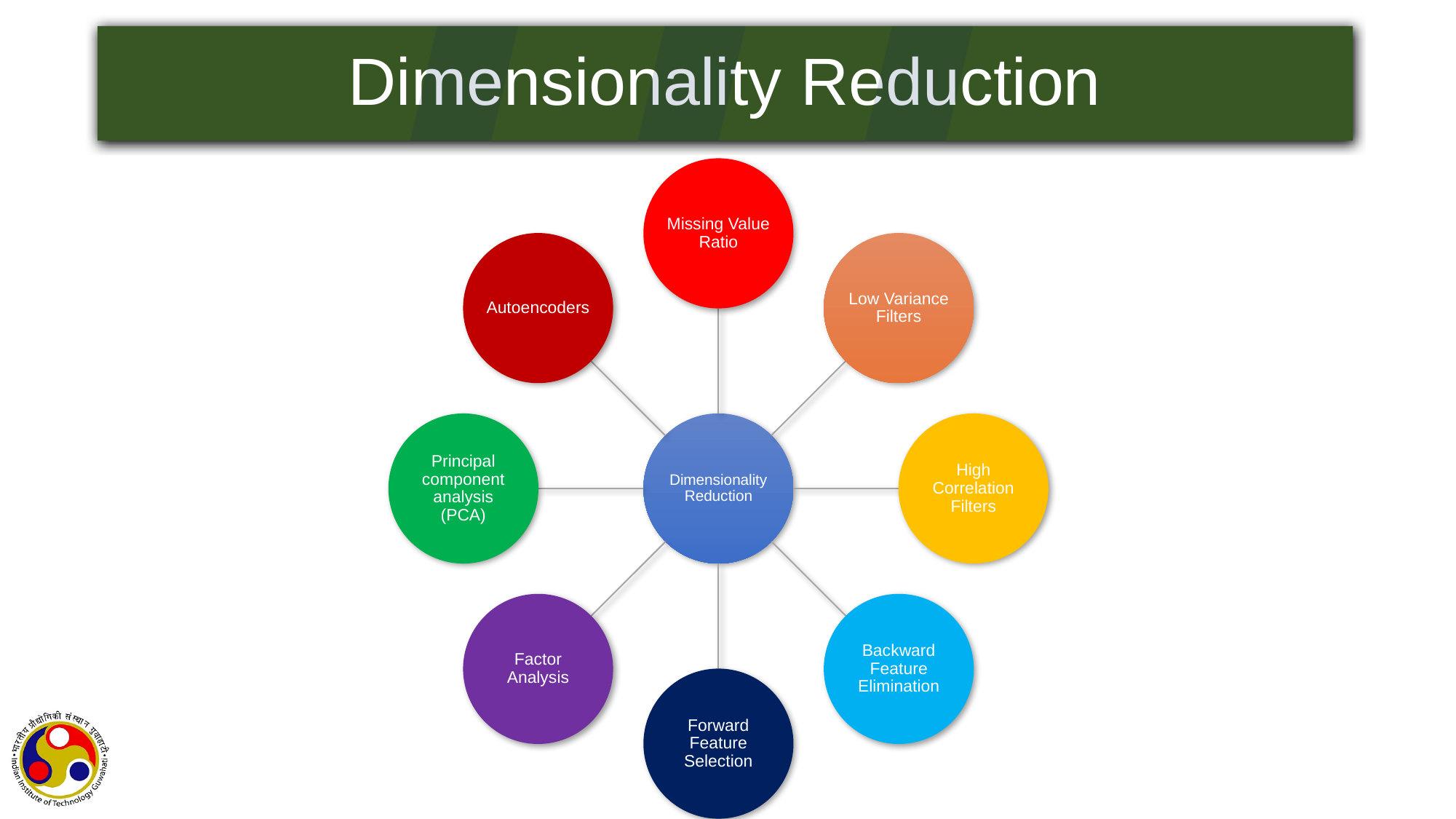

Dimensionality Reduction

Dimensionality Reduction

Missing Value Ratio

Low Variance Filters

High Correlation Filters

Backward Feature Elimination

Forward Feature Selection

Factor Analysis

Principal component analysis (PCA)

Autoencoders